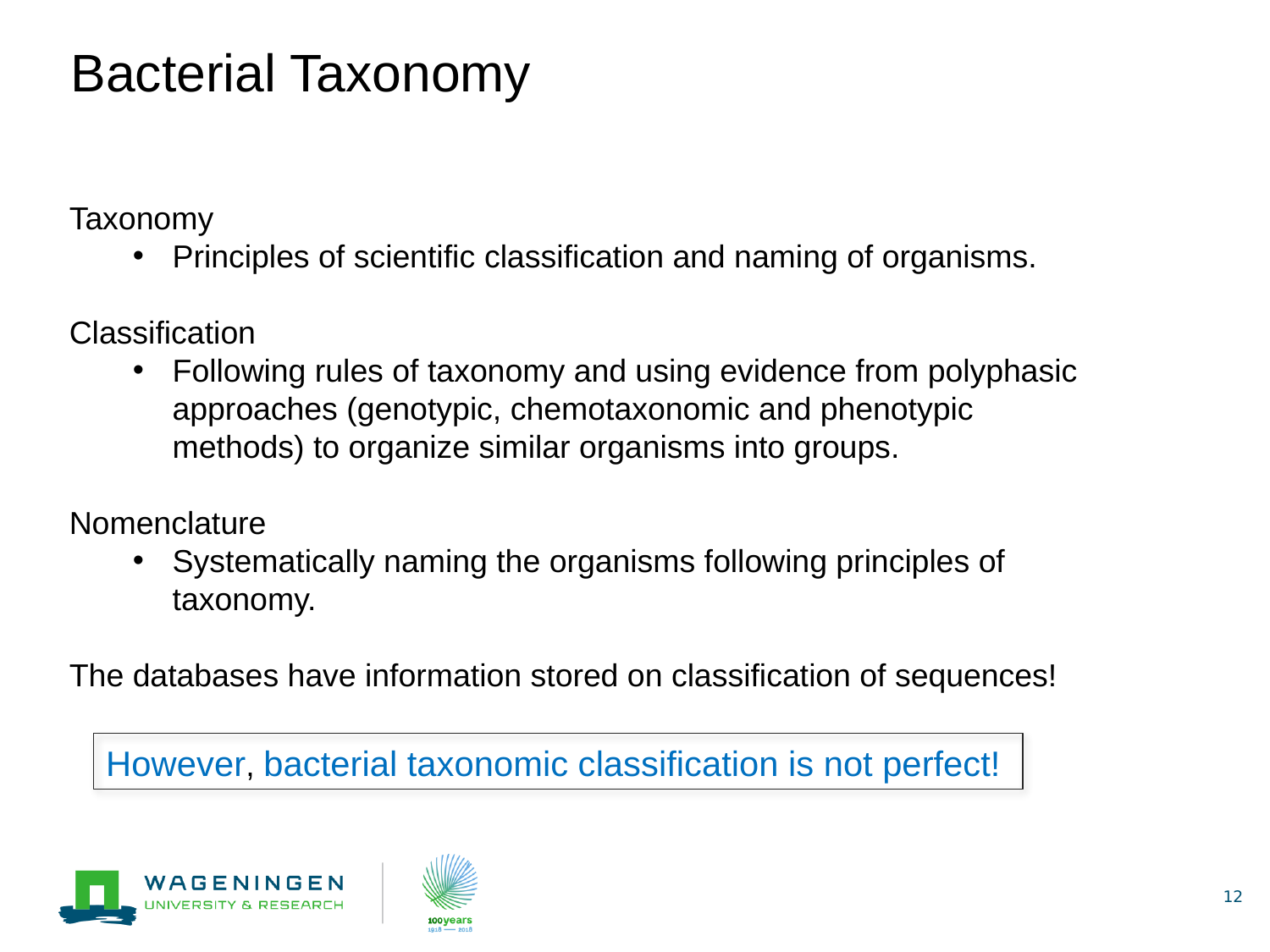

# Bacterial Taxonomy
Taxonomy
Principles of scientific classification and naming of organisms.

Classification
Following rules of taxonomy and using evidence from polyphasic approaches (genotypic, chemotaxonomic and phenotypic methods) to organize similar organisms into groups.

Nomenclature
Systematically naming the organisms following principles of taxonomy.

The databases have information stored on classification of sequences!

However, bacterial taxonomic classification is not perfect!
12